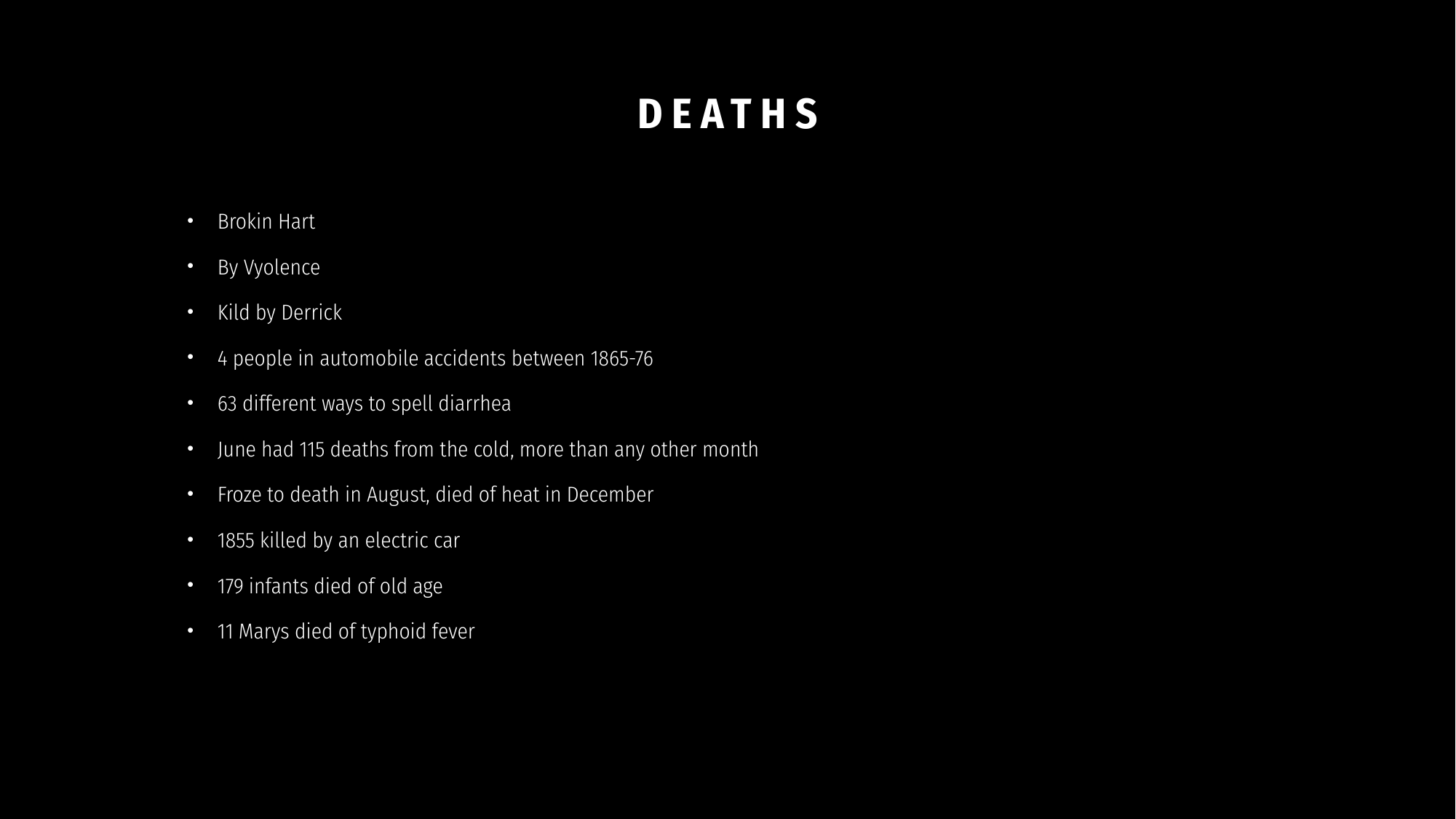

# Deaths
Brokin Hart
By Vyolence
Kild by Derrick
4 people in automobile accidents between 1865-76
63 different ways to spell diarrhea
June had 115 deaths from the cold, more than any other month
Froze to death in August, died of heat in December
1855 killed by an electric car
179 infants died of old age
11 Marys died of typhoid fever